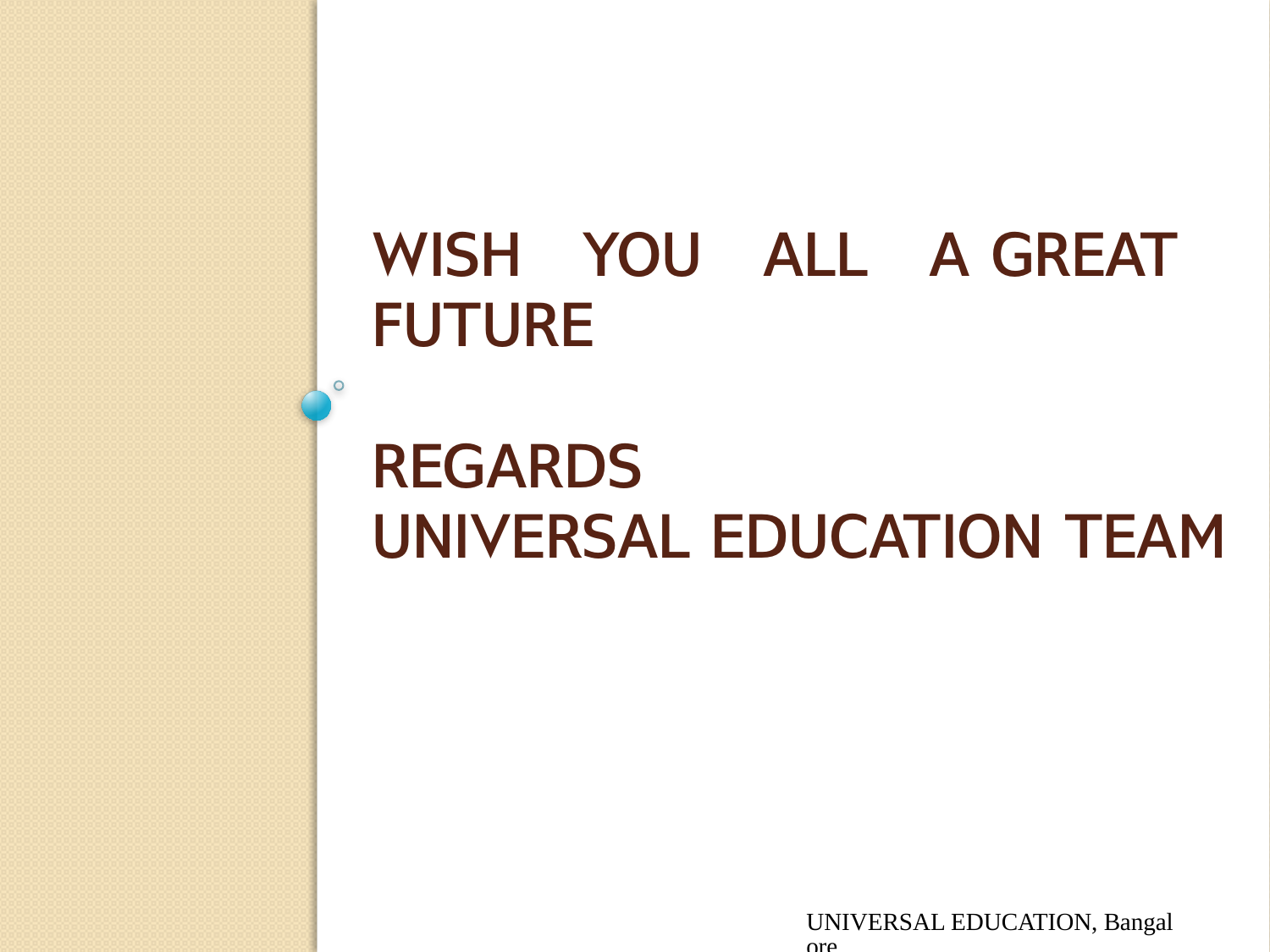

# Wish   you   all   a great   future regards universal education team
UNIVERSAL EDUCATION, Bangalore